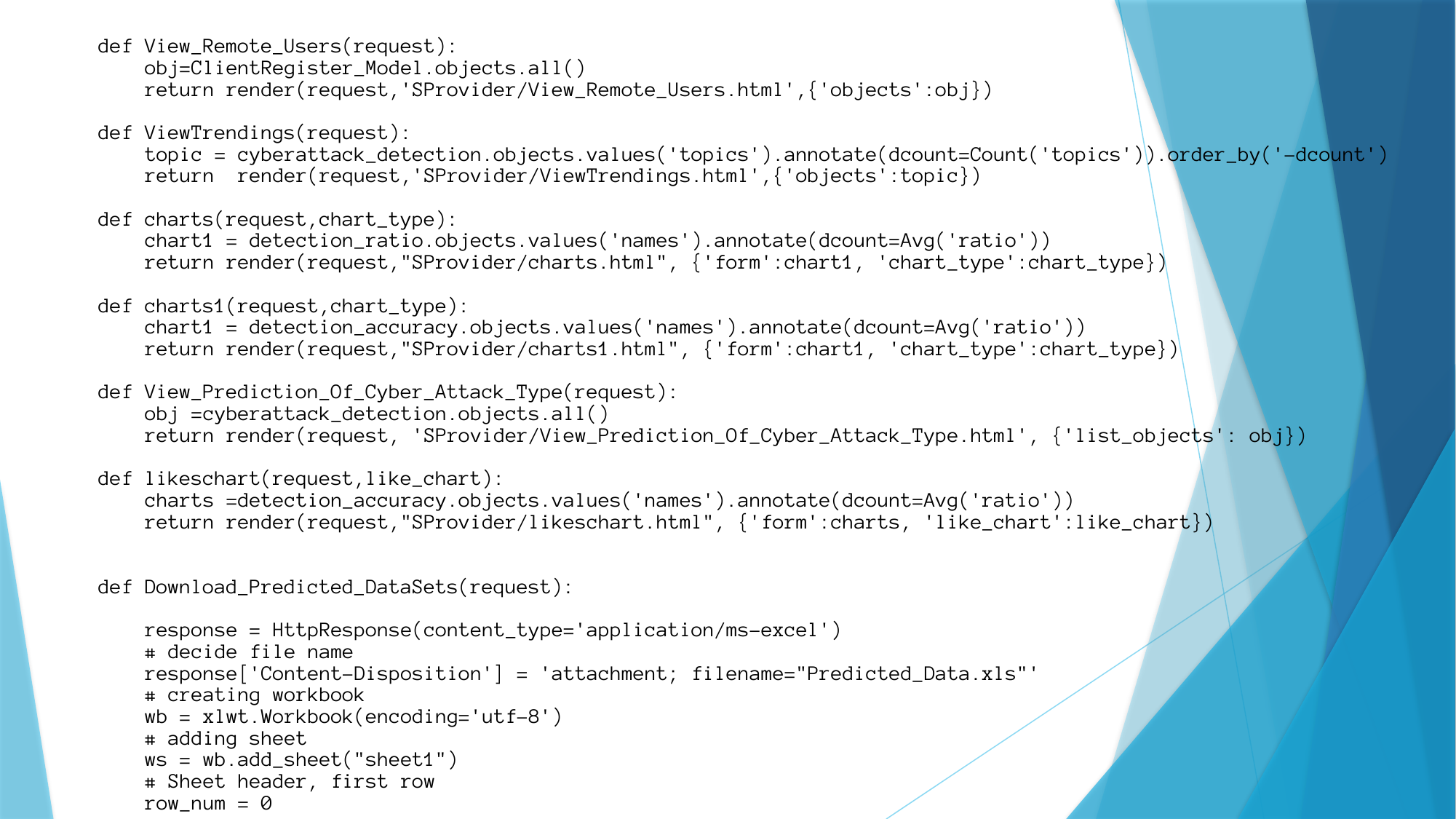

def View_Remote_Users(request):
    obj=ClientRegister_Model.objects.all()
    return render(request,'SProvider/View_Remote_Users.html',{'objects':obj})
def ViewTrendings(request):
    topic = cyberattack_detection.objects.values('topics').annotate(dcount=Count('topics')).order_by('-dcount')
    return  render(request,'SProvider/ViewTrendings.html',{'objects':topic})
def charts(request,chart_type):
    chart1 = detection_ratio.objects.values('names').annotate(dcount=Avg('ratio'))
    return render(request,"SProvider/charts.html", {'form':chart1, 'chart_type':chart_type})
def charts1(request,chart_type):
    chart1 = detection_accuracy.objects.values('names').annotate(dcount=Avg('ratio'))
    return render(request,"SProvider/charts1.html", {'form':chart1, 'chart_type':chart_type})
def View_Prediction_Of_Cyber_Attack_Type(request):
    obj =cyberattack_detection.objects.all()
    return render(request, 'SProvider/View_Prediction_Of_Cyber_Attack_Type.html', {'list_objects': obj})
def likeschart(request,like_chart):
    charts =detection_accuracy.objects.values('names').annotate(dcount=Avg('ratio'))
    return render(request,"SProvider/likeschart.html", {'form':charts, 'like_chart':like_chart})
def Download_Predicted_DataSets(request):
    response = HttpResponse(content_type='application/ms-excel')
    # decide file name
    response['Content-Disposition'] = 'attachment; filename="Predicted_Data.xls"'
    # creating workbook
    wb = xlwt.Workbook(encoding='utf-8')
    # adding sheet
    ws = wb.add_sheet("sheet1")
    # Sheet header, first row
    row_num = 0